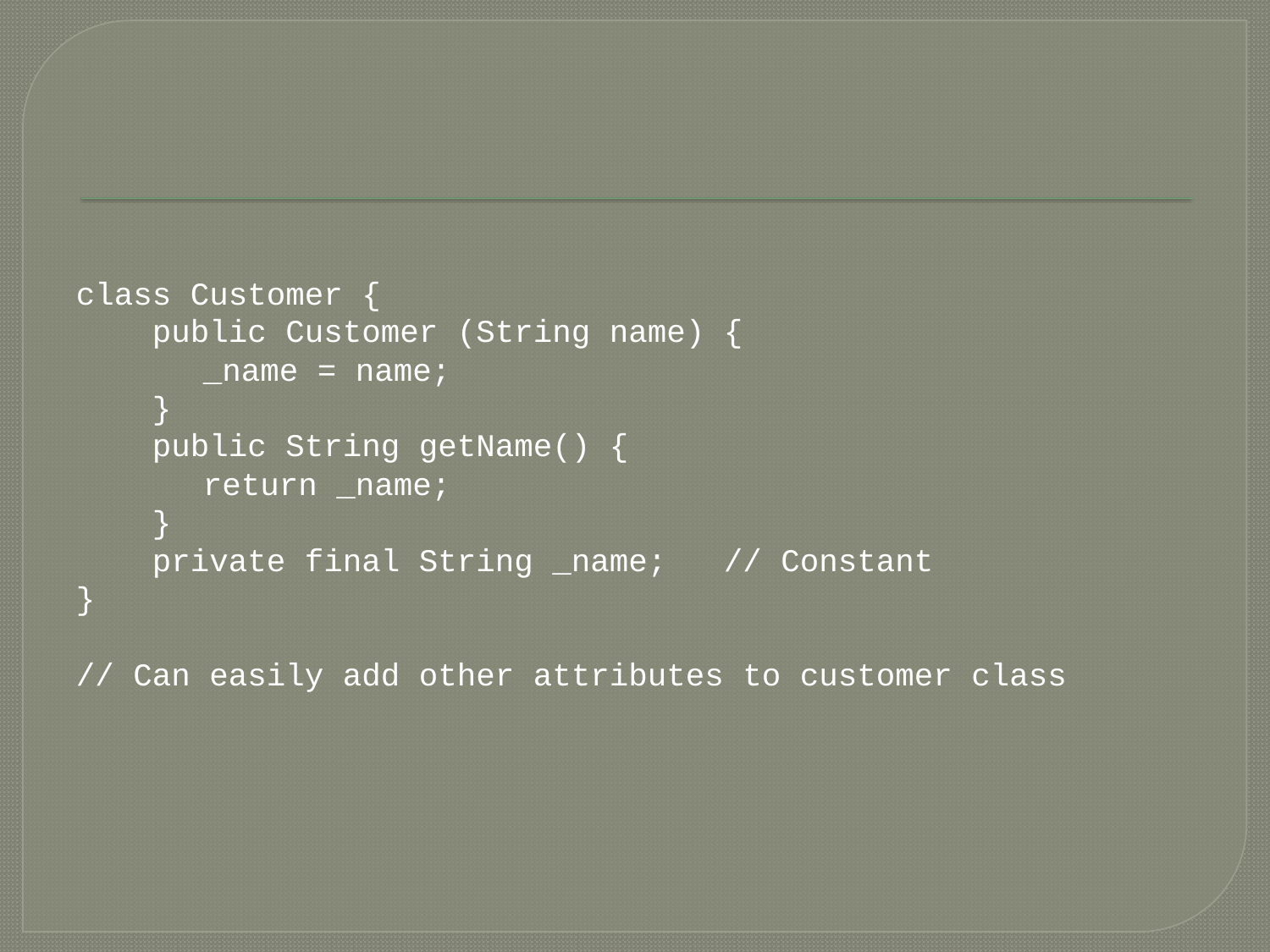

#

class Customer {
    public Customer (String name) {
	_name = name;
    }
    public String getName() {
	return _name;
    }
    private final String _name;   // Constant
}

// Can easily add other attributes to customer class